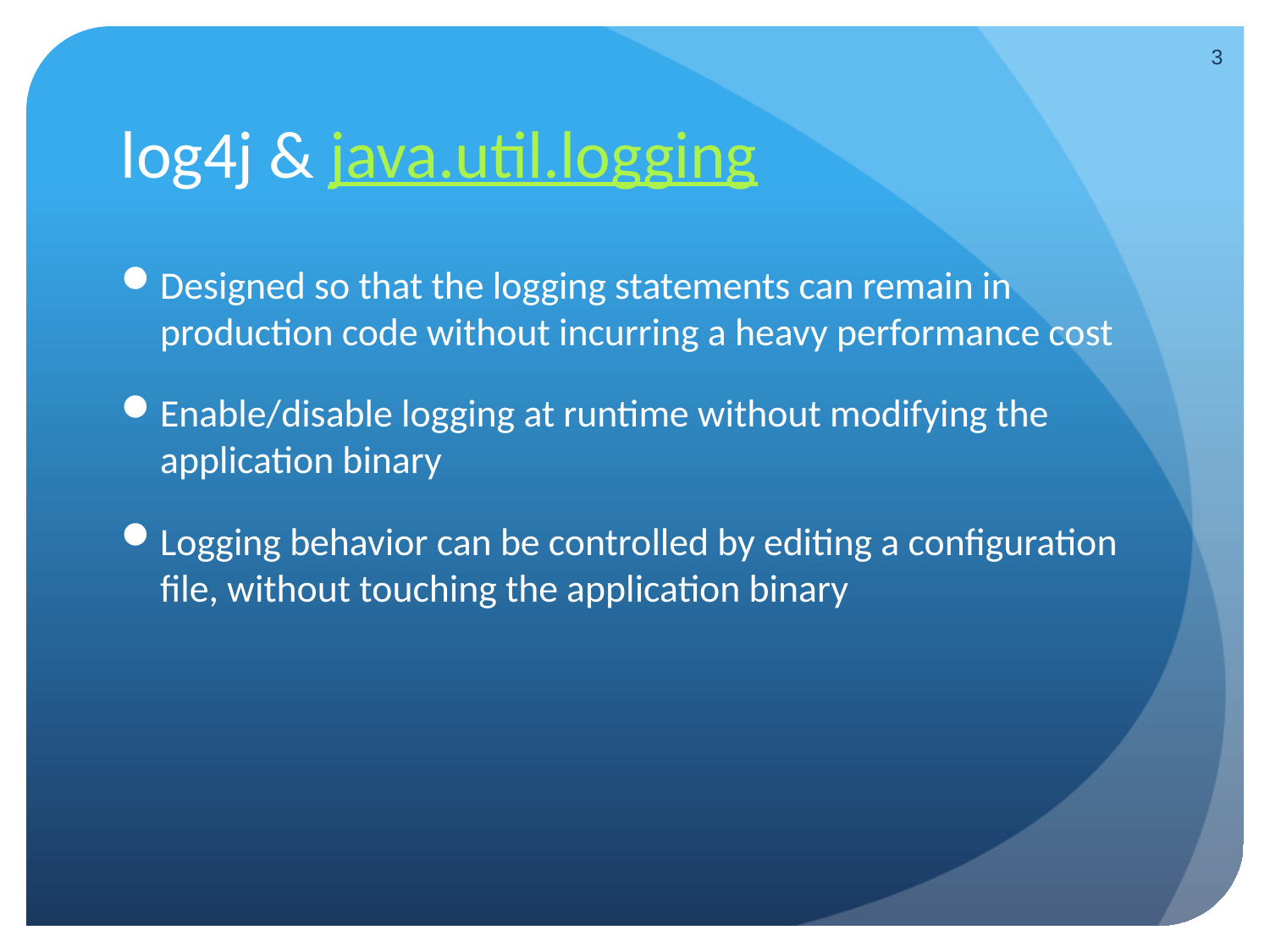

3
# log4j & java.util.logging
Designed so that the logging statements can remain in production code without incurring a heavy performance cost
Enable/disable logging at runtime without modifying the application binary
Logging behavior can be controlled by editing a configuration file, without touching the application binary